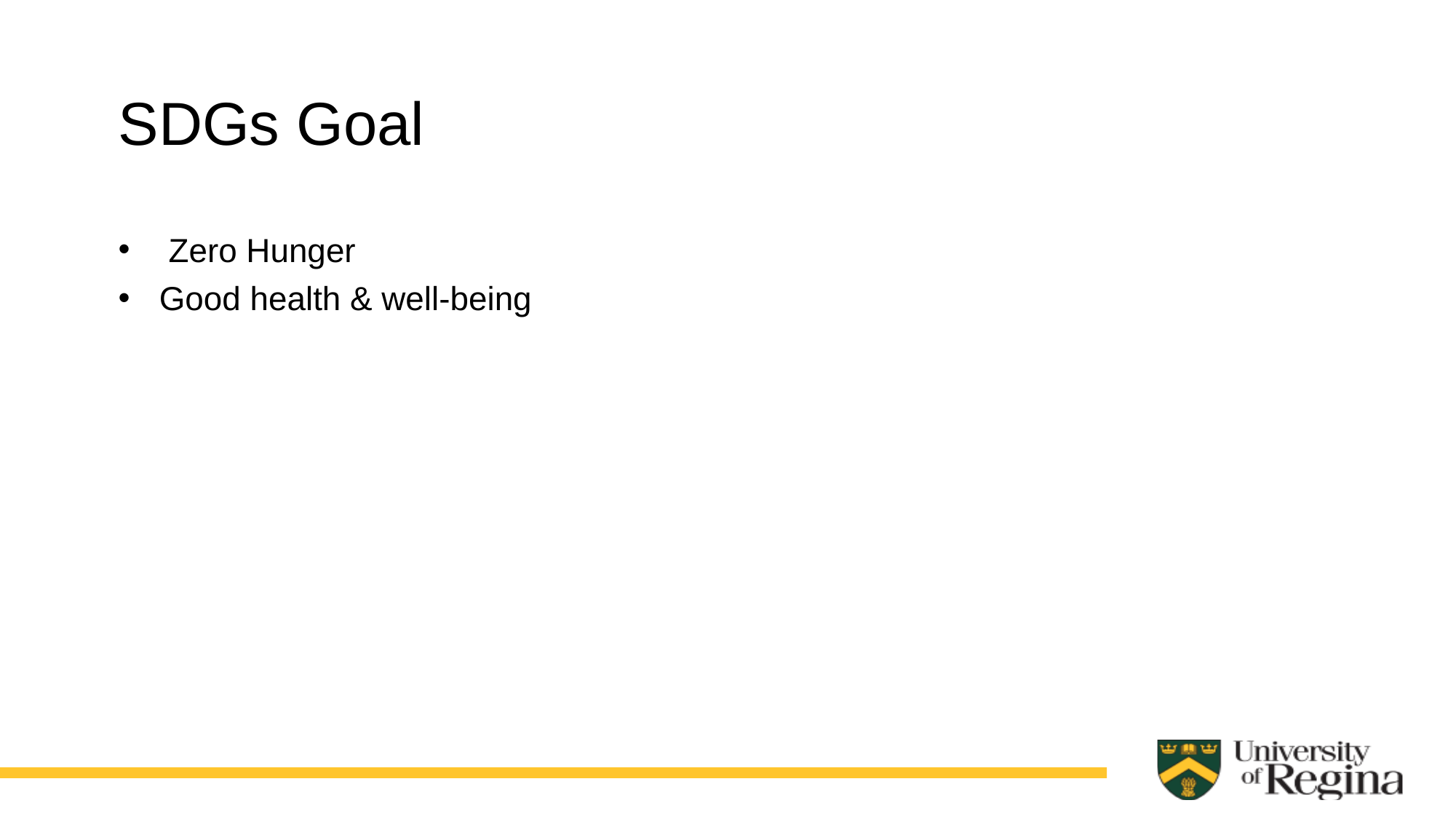

SDGs Goal
 Zero Hunger
Good health & well-being